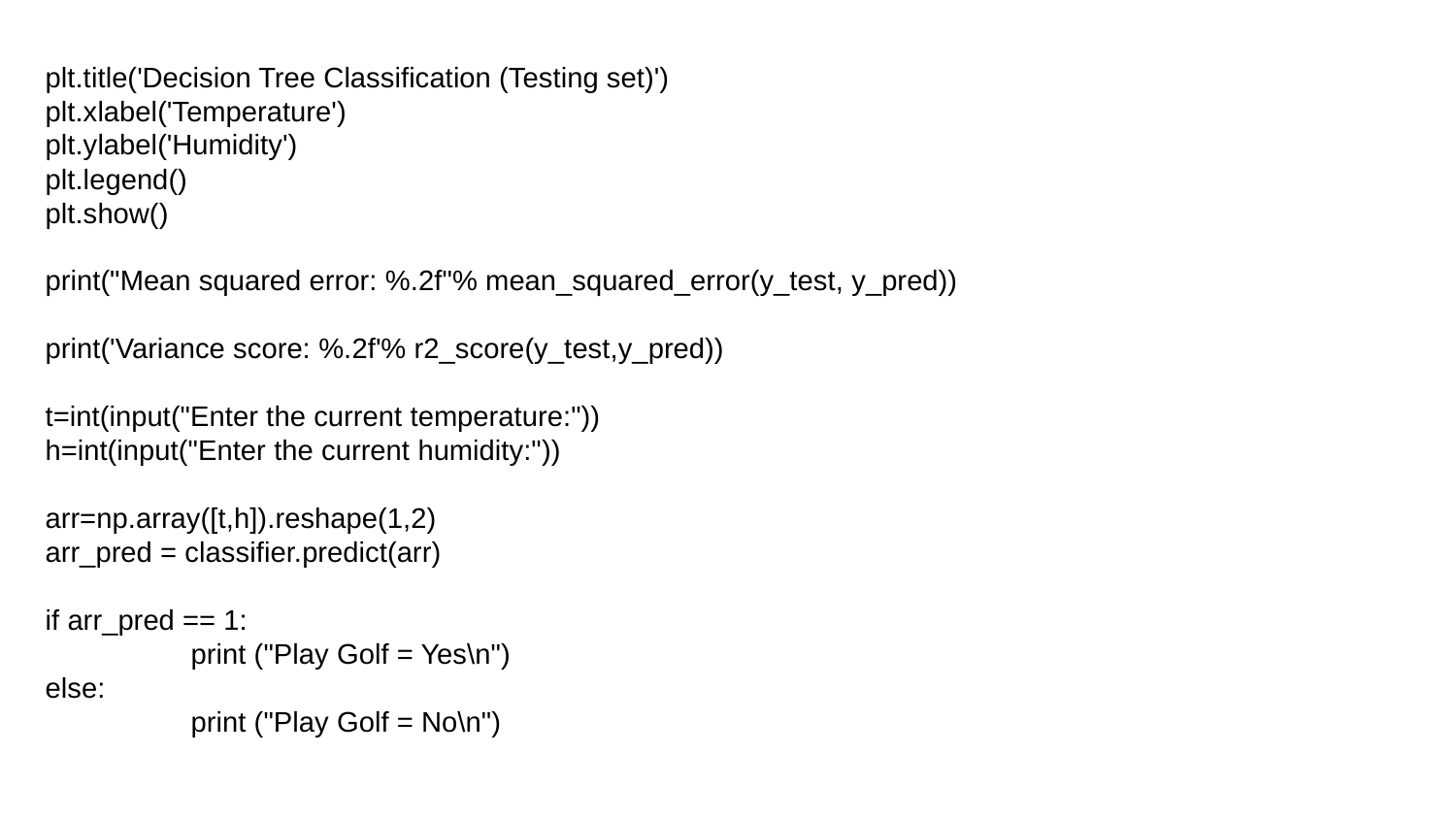

plt.title('Decision Tree Classification (Testing set)')
plt.xlabel('Temperature')
plt.ylabel('Humidity')
plt.legend()
plt.show()

print("Mean squared error: %.2f"% mean_squared_error(y_test, y_pred))

print('Variance score: %.2f'% r2_score(y_test,y_pred))

t=int(input("Enter the current temperature:"))
h=int(input("Enter the current humidity:"))

arr=np.array([t,h]).reshape(1,2)
arr_pred = classifier.predict(arr)

if arr_pred == 1:
	print ("Play Golf = Yes\n")
else:
	print ("Play Golf = No\n")